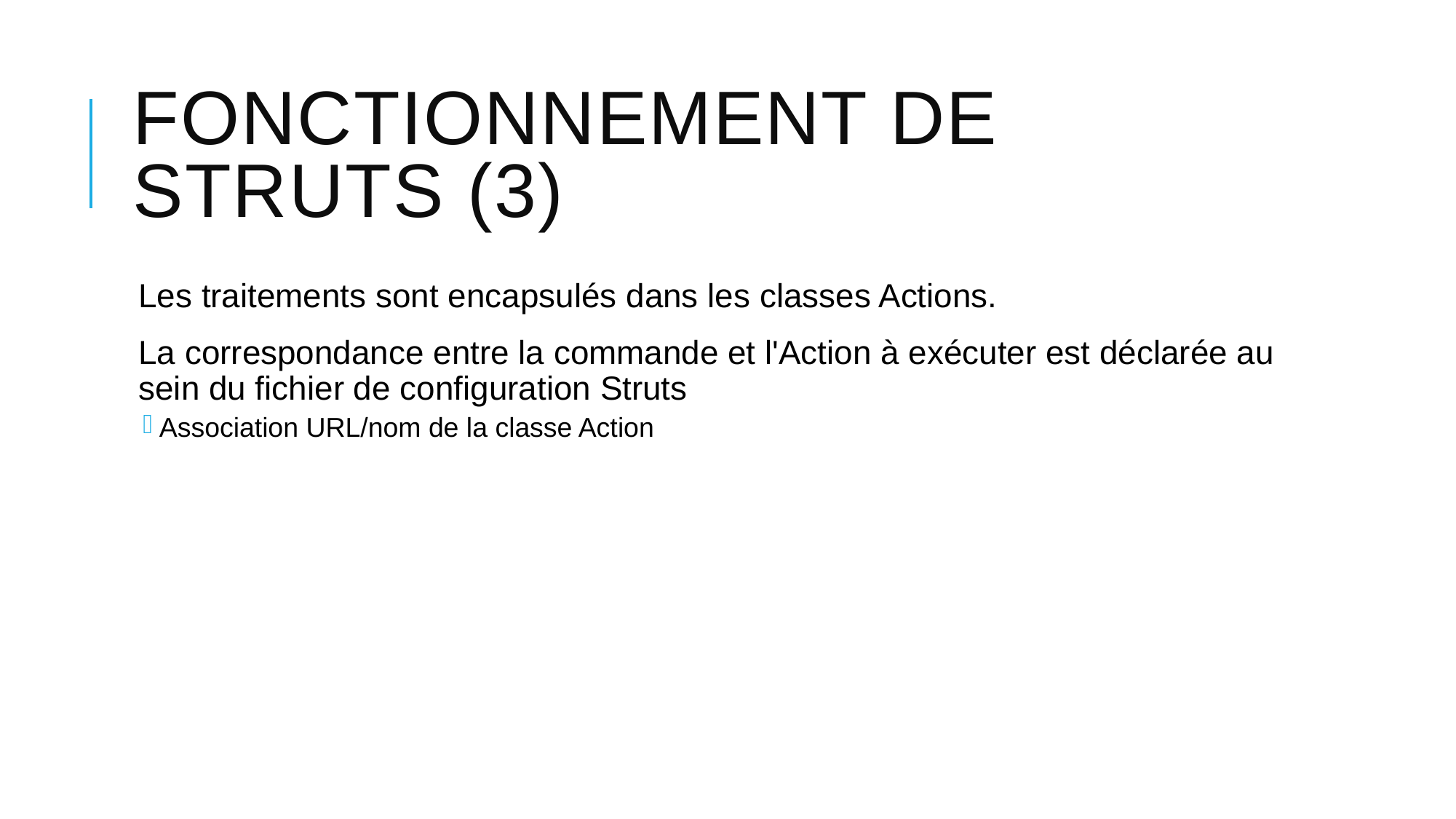

# Fonctionnement de Struts (3)
Les traitements sont encapsulés dans les classes Actions.
La correspondance entre la commande et l'Action à exécuter est déclarée au sein du fichier de configuration Struts
Association URL/nom de la classe Action